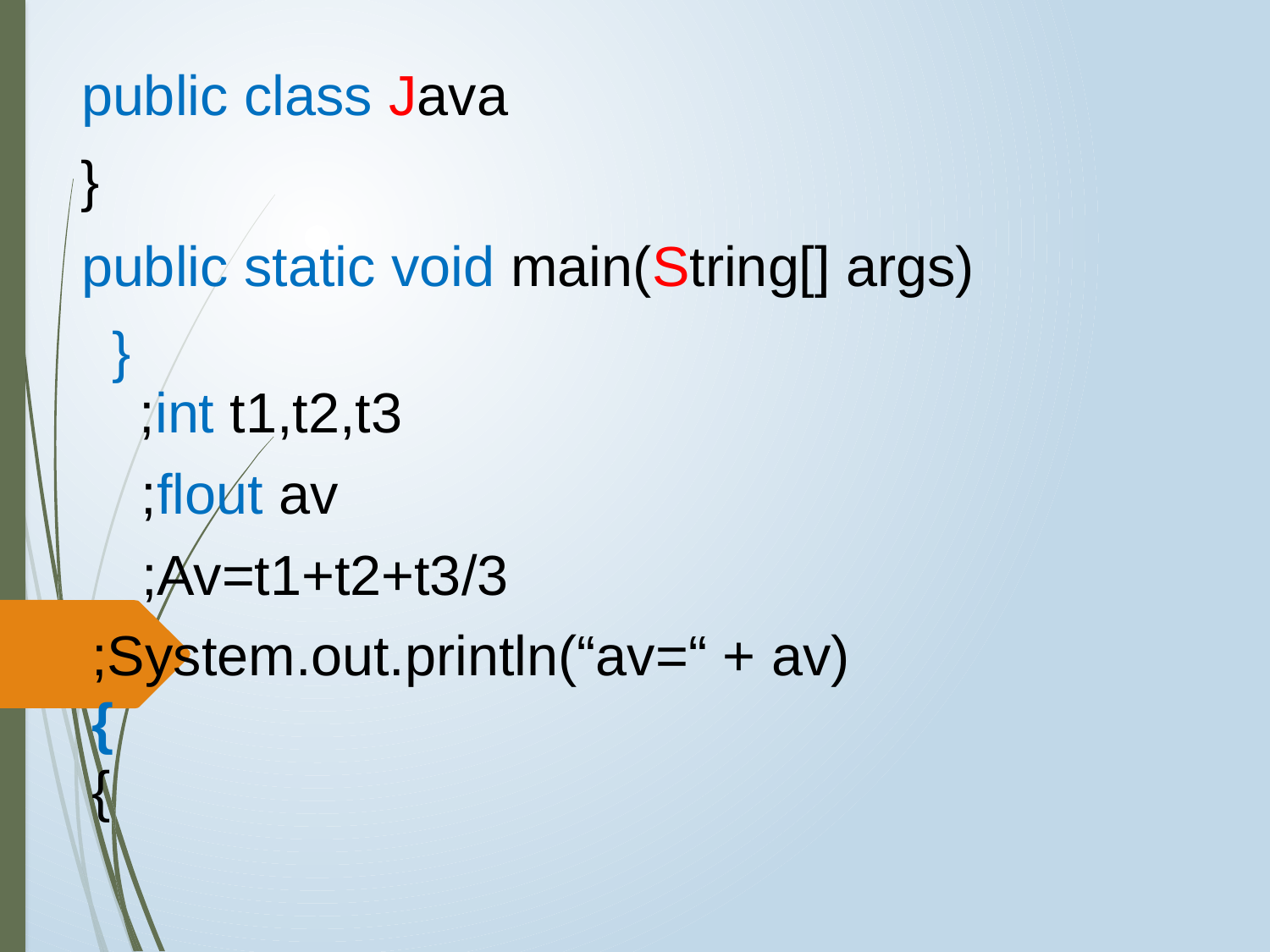

public class Java
 {
 public static void main(String[] args)
    {

int t1,t2,t3;
flout av;
Av=t1+t2+t3/3;
System.out.println(“av=“ + av);
    }
  }